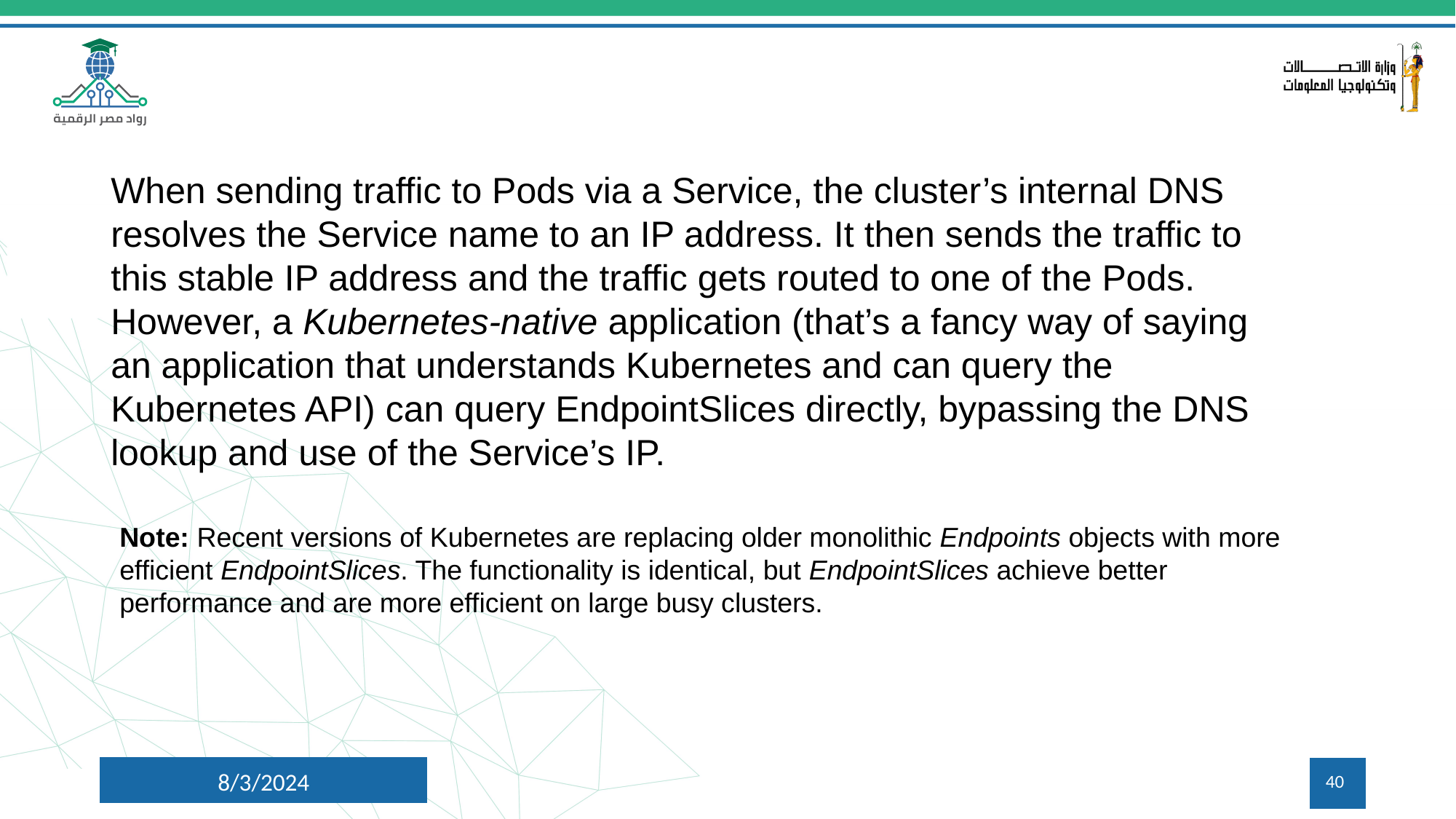

When sending traffic to Pods via a Service, the cluster’s internal DNS resolves the Service name to an IP address. It then sends the traffic to this stable IP address and the traffic gets routed to one of the Pods. However, a Kubernetes-native application (that’s a fancy way of saying an application that understands Kubernetes and can query the Kubernetes API) can query EndpointSlices directly, bypassing the DNS lookup and use of the Service’s IP.
Note: Recent versions of Kubernetes are replacing older monolithic Endpoints objects with more efficient EndpointSlices. The functionality is identical, but EndpointSlices achieve better performance and are more efficient on large busy clusters.
8/3/2024

40